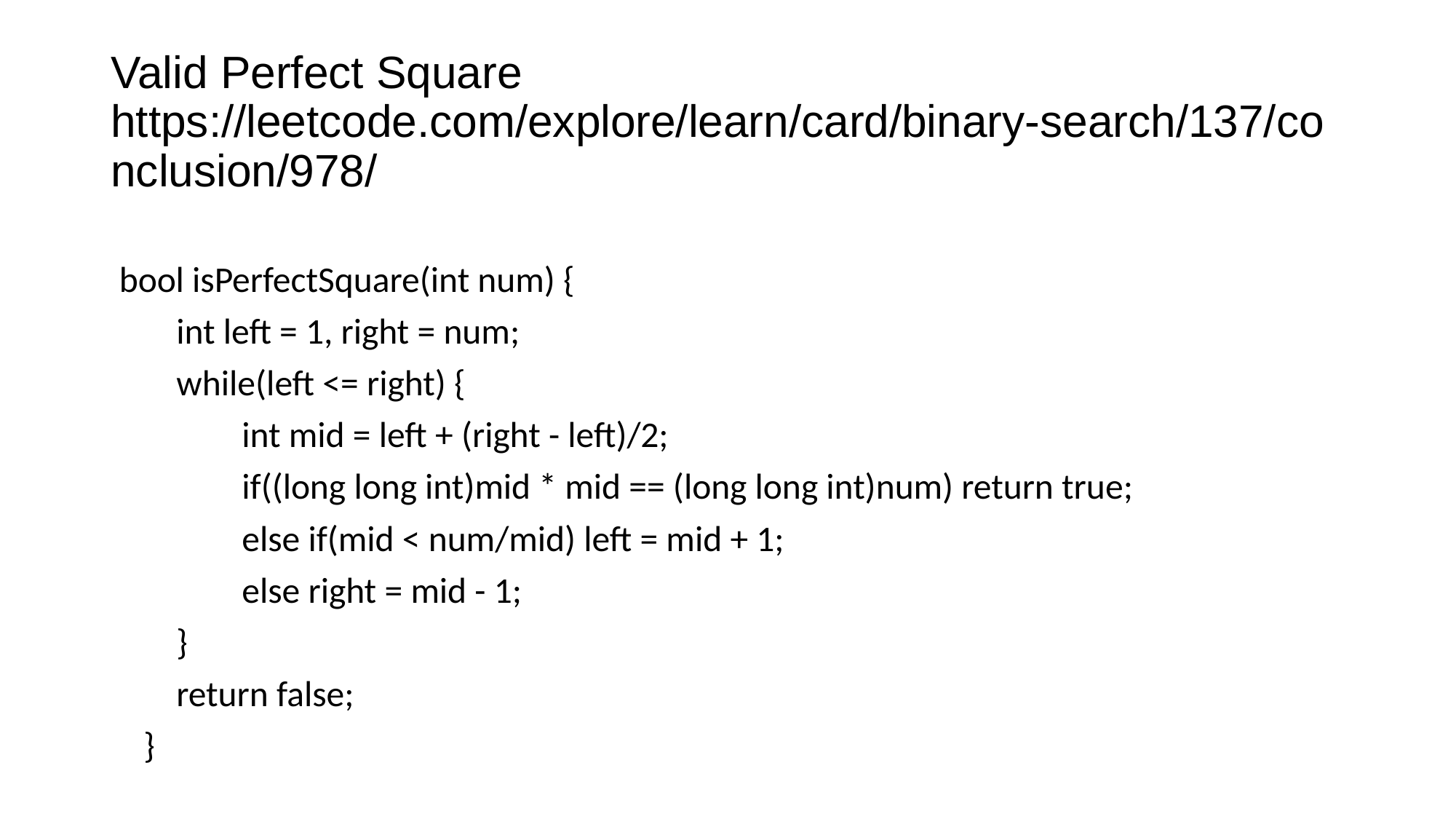

# Valid Perfect Square https://leetcode.com/explore/learn/card/binary-search/137/conclusion/978/
 bool isPerfectSquare(int num) {
        int left = 1, right = num;
        while(left <= right) {
                int mid = left + (right - left)/2;
                if((long long int)mid * mid == (long long int)num) return true;
                else if(mid < num/mid) left = mid + 1;
                else right = mid - 1;
        }
        return false;
    }